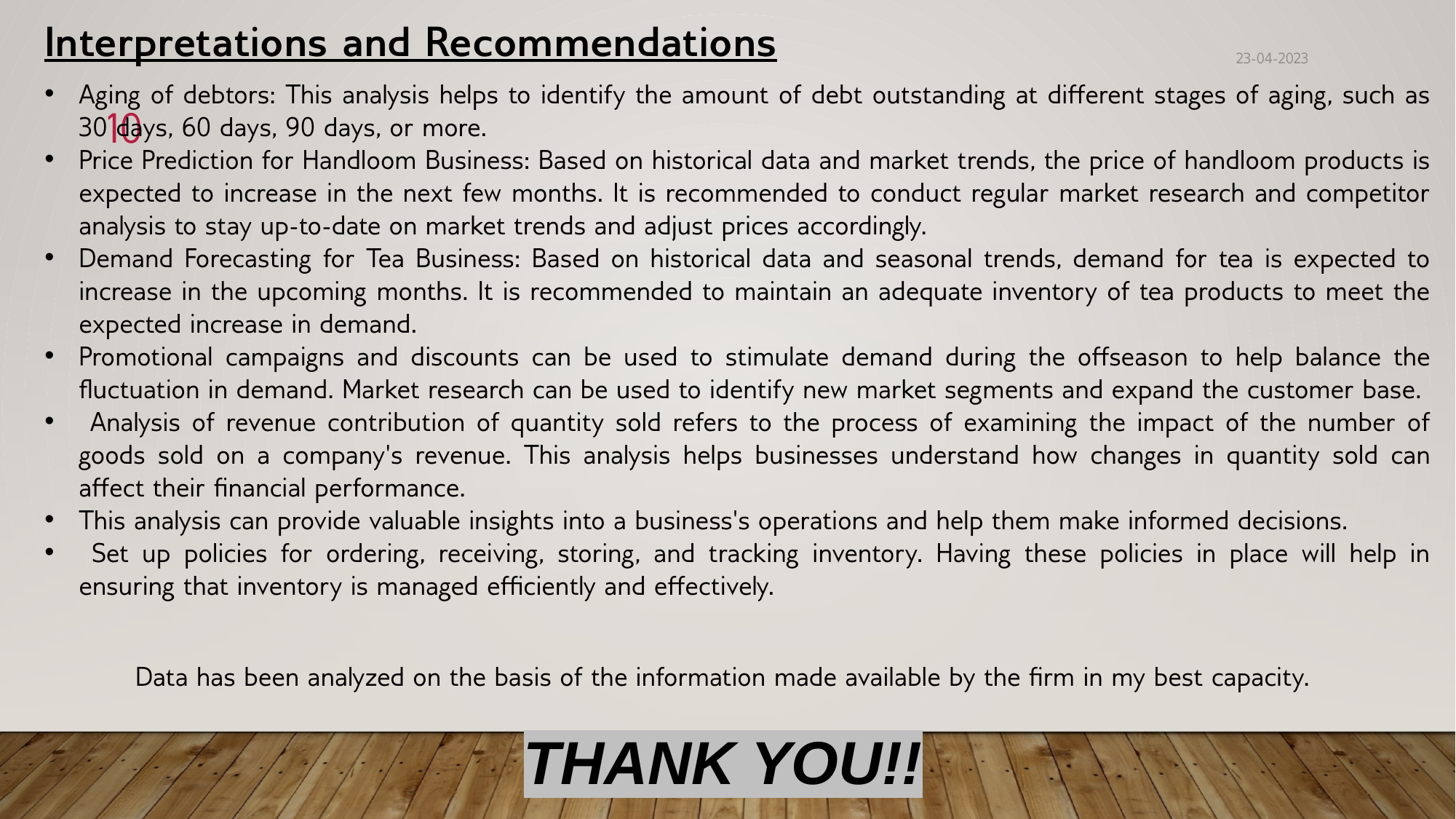

Interpretations and Recommendations

23-04-2023
Aging of debtors: This analysis helps to identify the amount of debt outstanding at different stages of aging, such as 30 days, 60 days, 90 days, or more.
Price Prediction for Handloom Business: Based on historical data and market trends, the price of handloom products is expected to increase in the next few months. It is recommended to conduct regular market research and competitor analysis to stay up-to-date on market trends and adjust prices accordingly.
Demand Forecasting for Tea Business: Based on historical data and seasonal trends, demand for tea is expected to increase in the upcoming months. It is recommended to maintain an adequate inventory of tea products to meet the expected increase in demand.
Promotional campaigns and discounts can be used to stimulate demand during the offseason to help balance the fluctuation in demand. Market research can be used to identify new market segments and expand the customer base.
 Analysis of revenue contribution of quantity sold refers to the process of examining the impact of the number of goods sold on a company's revenue. This analysis helps businesses understand how changes in quantity sold can affect their financial performance.
This analysis can provide valuable insights into a business's operations and help them make informed decisions.
 Set up policies for ordering, receiving, storing, and tracking inventory. Having these policies in place will help in ensuring that inventory is managed efficiently and effectively.
10
Data has been analyzed on the basis of the information made available by the firm in my best capacity.

THANK YOU!!